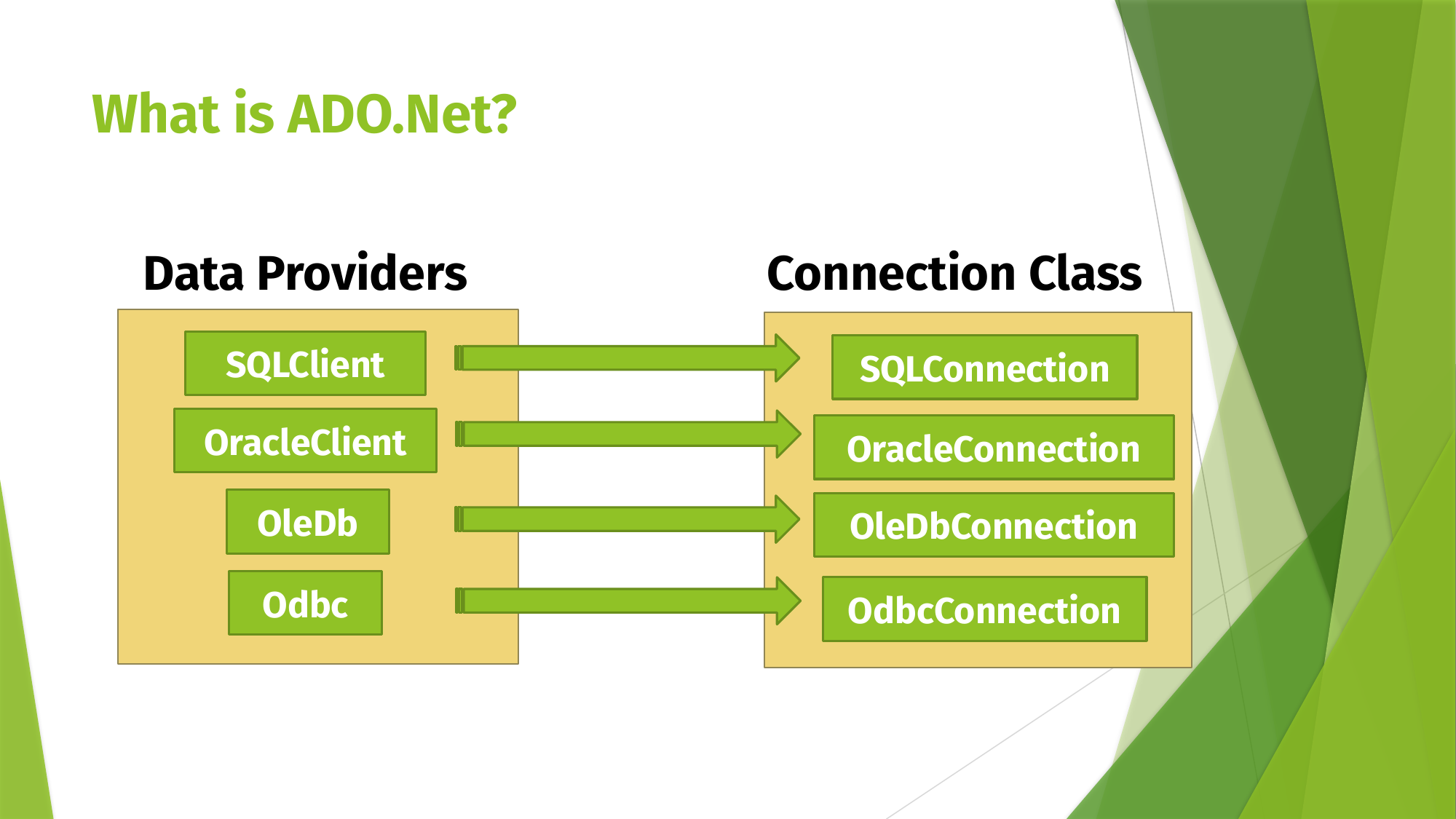

# What is ADO.Net?
Data Providers
Connection Class

SQLClient

SQLConnection
OracleClient

OracleConnection
OleDb
OleDbConnection

Odbc

OdbcConnection